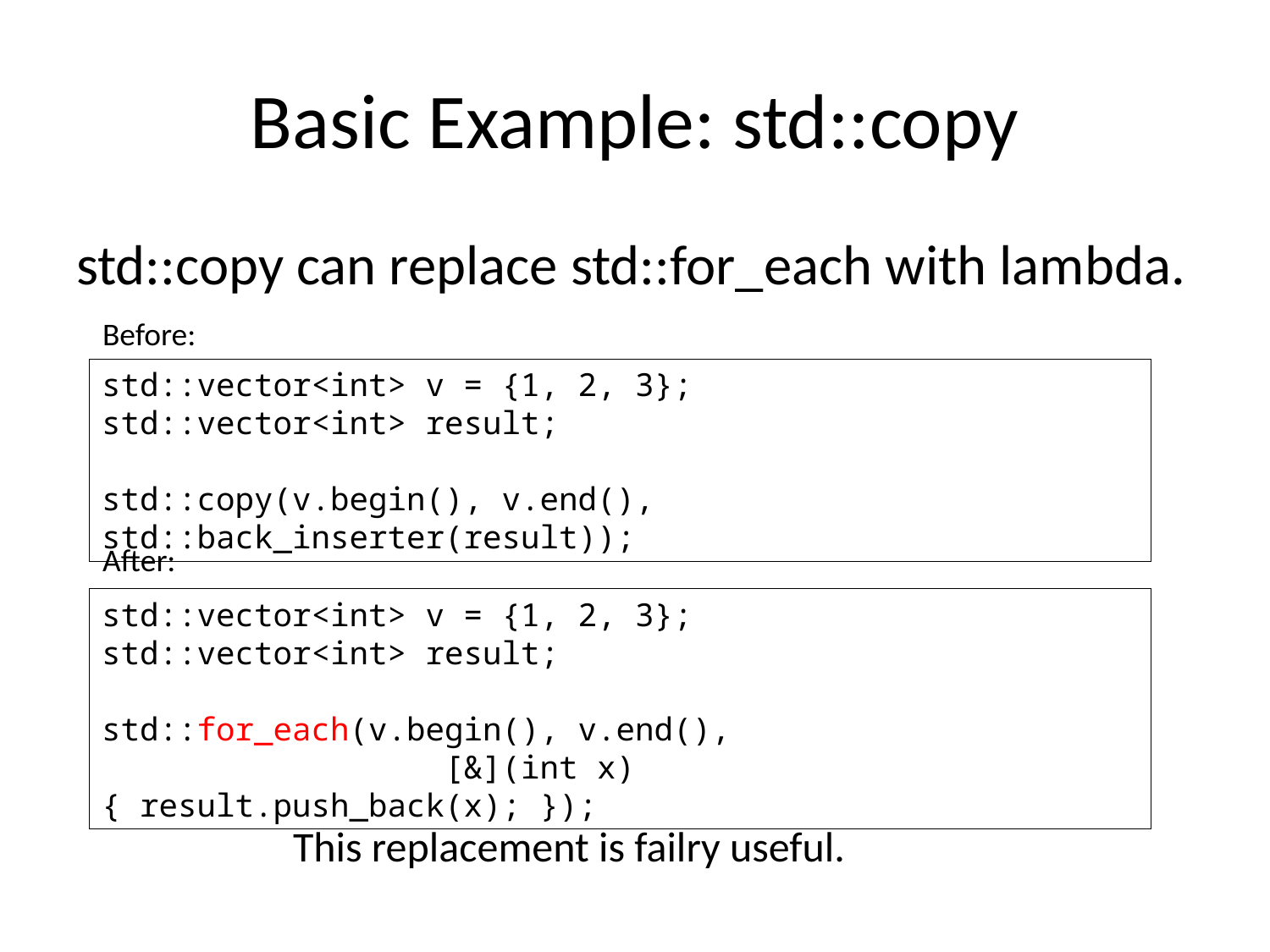

# Basic Example: std::copy
std::copy can replace std::for_each with lambda.
Before:
std::vector<int> v = {1, 2, 3};
std::vector<int> result;

std::copy(v.begin(), v.end(), std::back_inserter(result));
After:
std::vector<int> v = {1, 2, 3};
std::vector<int> result;

std::for_each(v.begin(), v.end(),
                  [&](int x) { result.push_back(x); });
This replacement is failry useful.